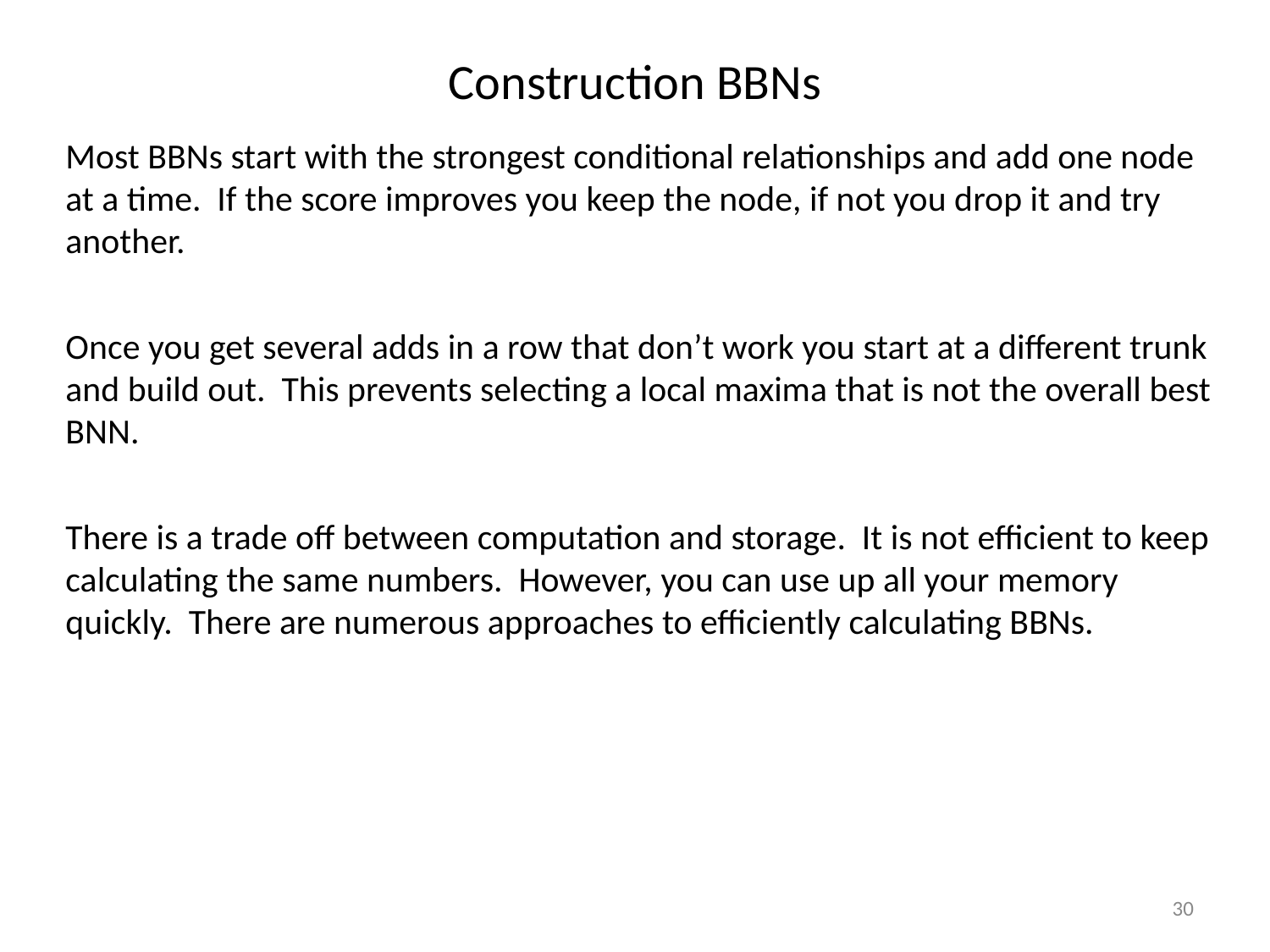

# Construction BBNs
Most BBNs start with the strongest conditional relationships and add one node at a time.  If the score improves you keep the node, if not you drop it and try another.

Once you get several adds in a row that don’t work you start at a different trunk and build out.  This prevents selecting a local maxima that is not the overall best BNN.

There is a trade off between computation and storage.  It is not efficient to keep calculating the same numbers.  However, you can use up all your memory quickly.  There are numerous approaches to efficiently calculating BBNs.

30